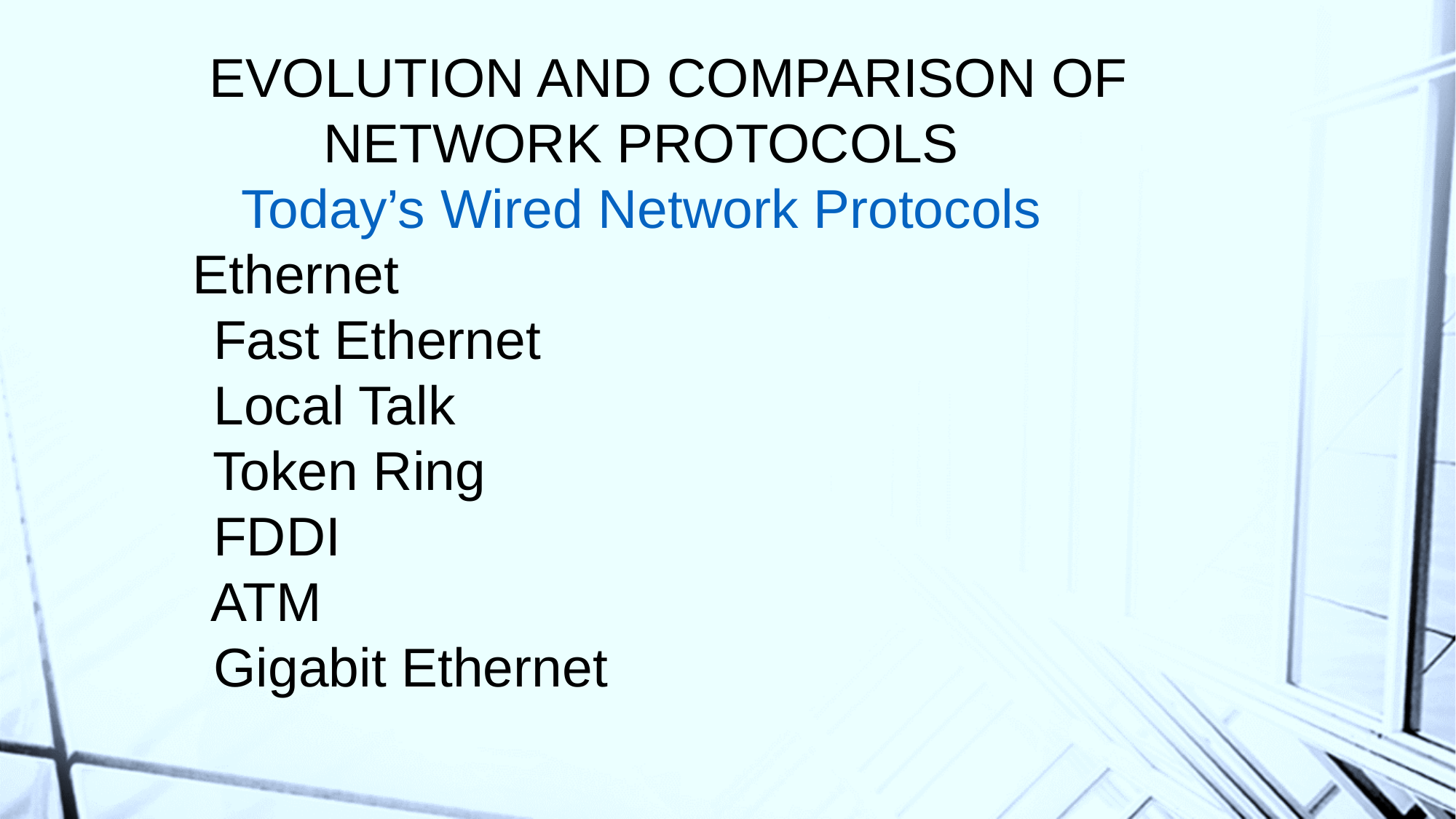

# EVOLUTION AND COMPARISON OF NETWORK PROTOCOLS Today’s Wired Network Protocols
Ethernet
     Fast Ethernet
     Local Talk
     Token Ring
     FDDI
     ATM
     Gigabit Ethernet